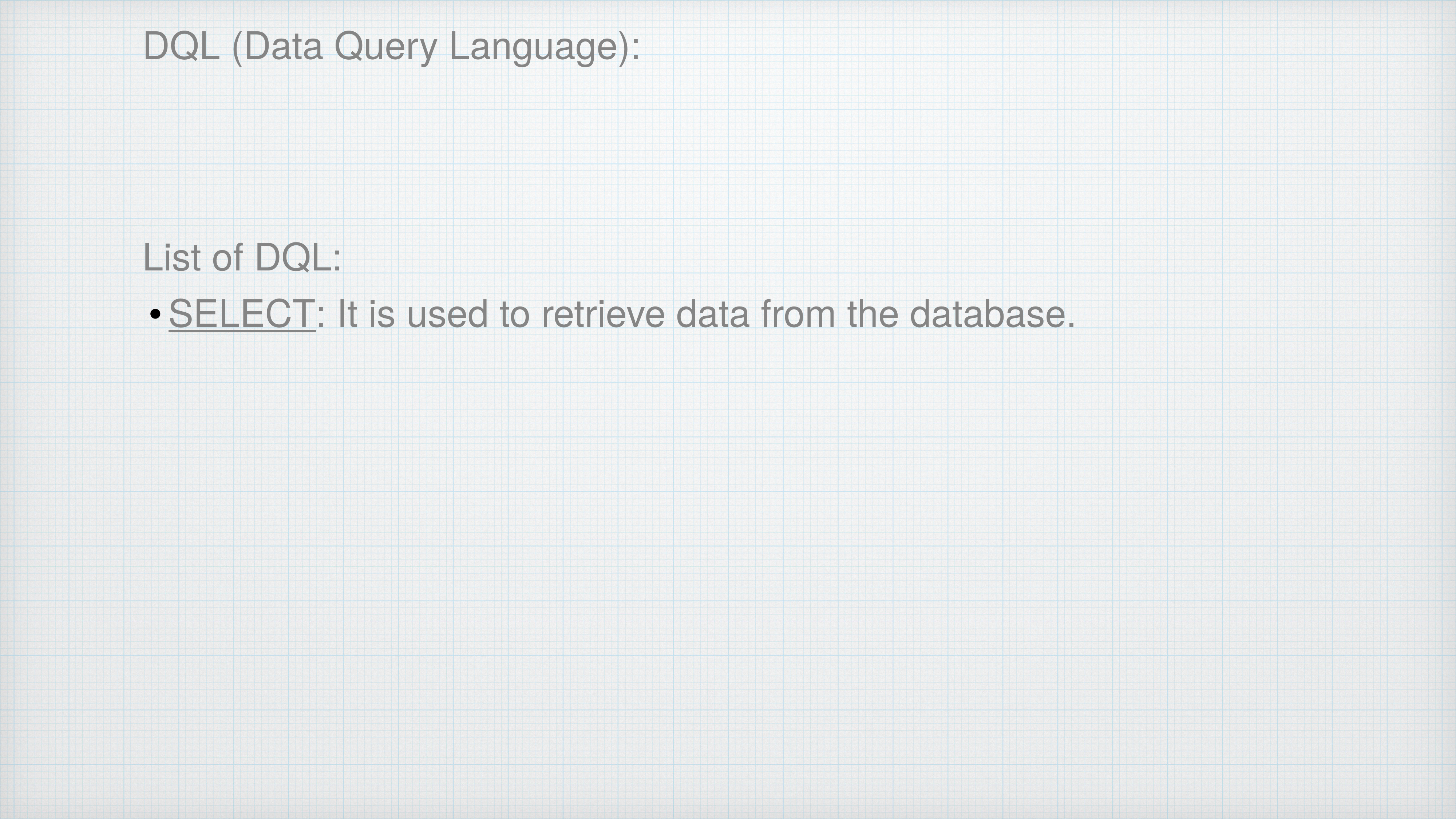

# DQL (Data Query Language):
List of DQL:
SELECT: It is used to retrieve data from the database.